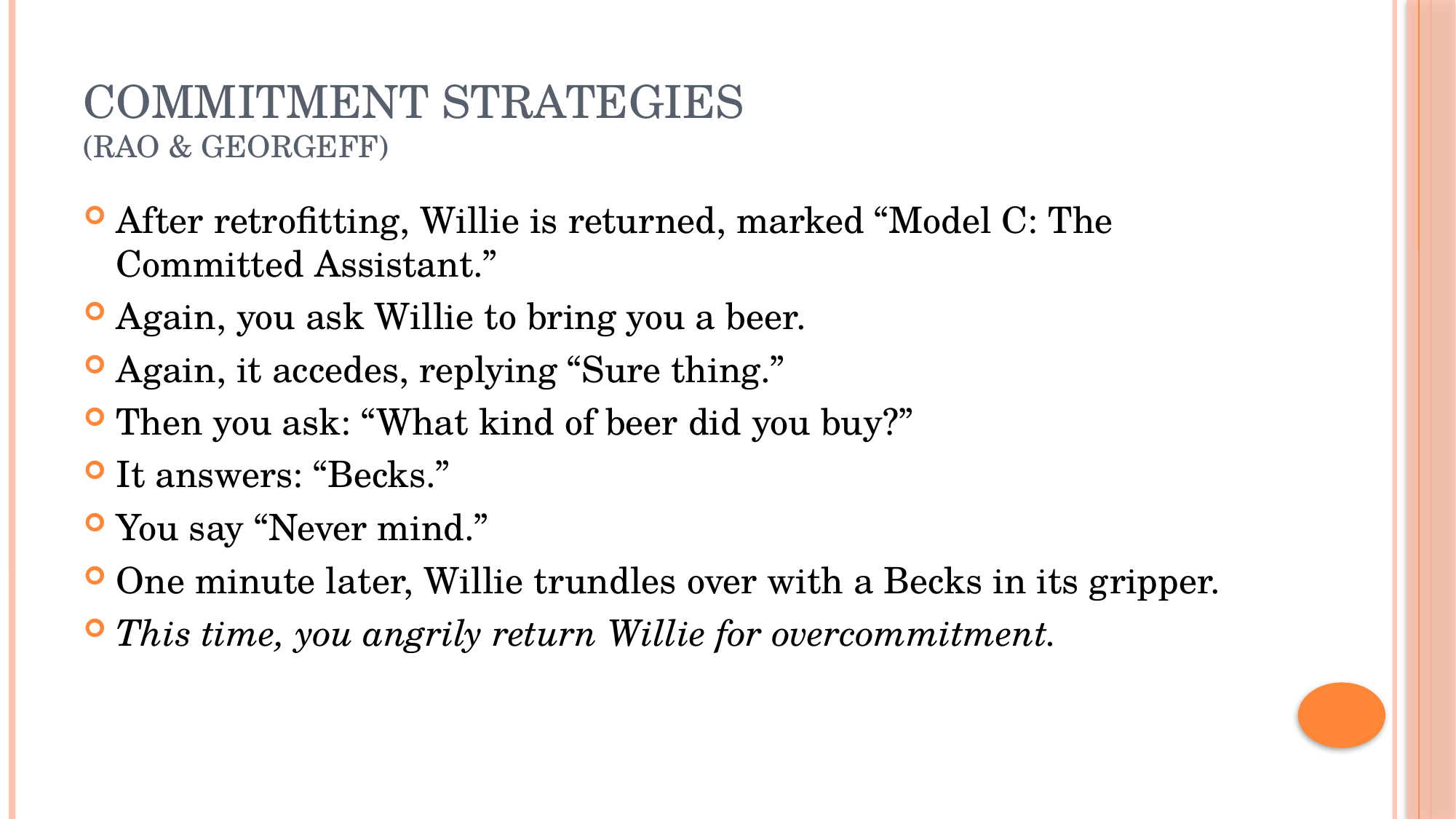

# Commitment Strategies (Rao & Georgeff)
After retrofitting, Willie is returned, marked “Model C: The Committed Assistant.”
Again, you ask Willie to bring you a beer.
Again, it accedes, replying “Sure thing.”
Then you ask: “What kind of beer did you buy?”
It answers: “Becks.”
You say “Never mind.”
One minute later, Willie trundles over with a Becks in its gripper.
This time, you angrily return Willie for overcommitment.